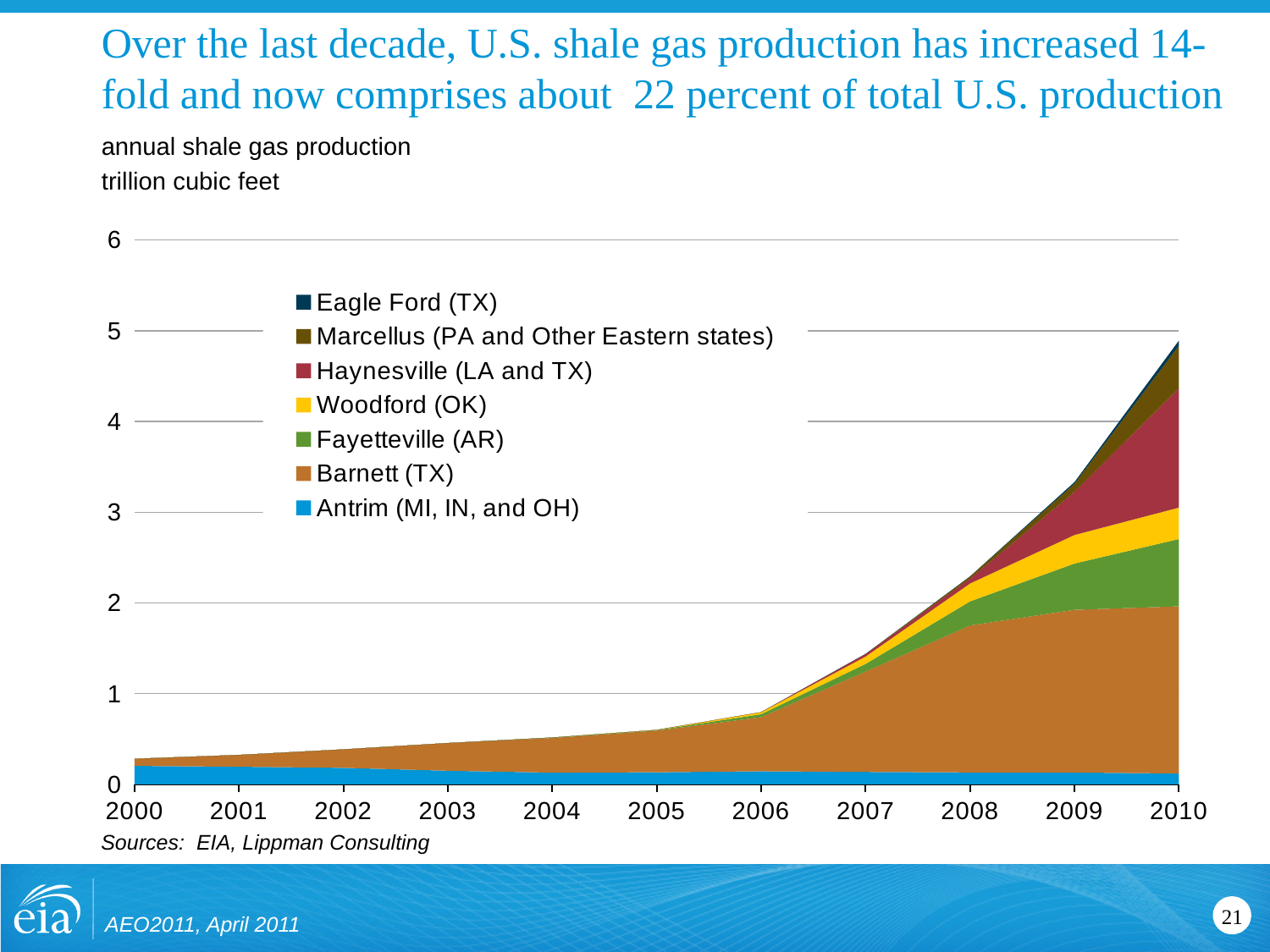

# Over the last decade, U.S. shale gas production has increased 14-fold and now comprises about  22 percent of total U.S. production
annual shale gas production
trillion cubic feet

### Chart

| Category | Antrim (MI, IN, and OH) | Barnett (TX) | Fayetteville (AR) | Woodford (OK) | Haynesville (LA and TX) | Marcellus (PA and Other Eastern states) | Eagle Ford (TX) |
|---|---|---|---|---|---|---|---|
| 2000 | 0.203764523 | 0.078044991 | 0.0 | 0.0 | 0.0 | 0.0 | None |
| 2001 | 0.19422961499999997 | 0.129957269 | 0.0 | 0.0 | 0.0 | 0.0 | None |
| 2002 | 0.182126226 | 0.203140791 | 0.0 | 0.0 | 0.0 | 0.0 | None |
| 2003 | 0.15010403300000016 | 0.305211533 | 0.0 | 0.0 | 0.0 | 0.0 | None |
| 2004 | 0.129089468 | 0.38226493600000033 | 0.0050034680000000074 | 0.0 | 0.0 | 0.0 | None |
| 2005 | 0.13309224200000017 | 0.4593183400000003 | 0.006004161000000005 | 0.0020013870000000038 | 0.0 | 0.0 | None |
| 2006 | 0.144099871 | 0.5964133559999988 | 0.033022887 | 0.02201525800000003 | 0.0 | 0.0 | None |
| 2007 | 0.137095016 | 1.106211 | 0.08404900000000004 | 0.08124300000000001 | 0.02739700000000001 | 0.0 | 0.001497 |
| 2008 | 0.131090855 | 1.6200580000000013 | 0.2657290000000001 | 0.197156 | 0.053393000000000065 | 0.02272300000000001 | 0.0016960000000000028 |
| 2009 | 0.130090162 | 1.793283 | 0.5105539999999991 | 0.3148900000000004 | 0.4759500000000003 | 0.08918200000000001 | 0.017728 |
| 2010 | 0.12000000000000002 | 1.842 | 0.7420000000000007 | 0.3470000000000003 | 1.3149999999999986 | 0.4700000000000001 | 0.056 |
Sources:  EIA, Lippman Consulting
AEO2011, April 2011
21